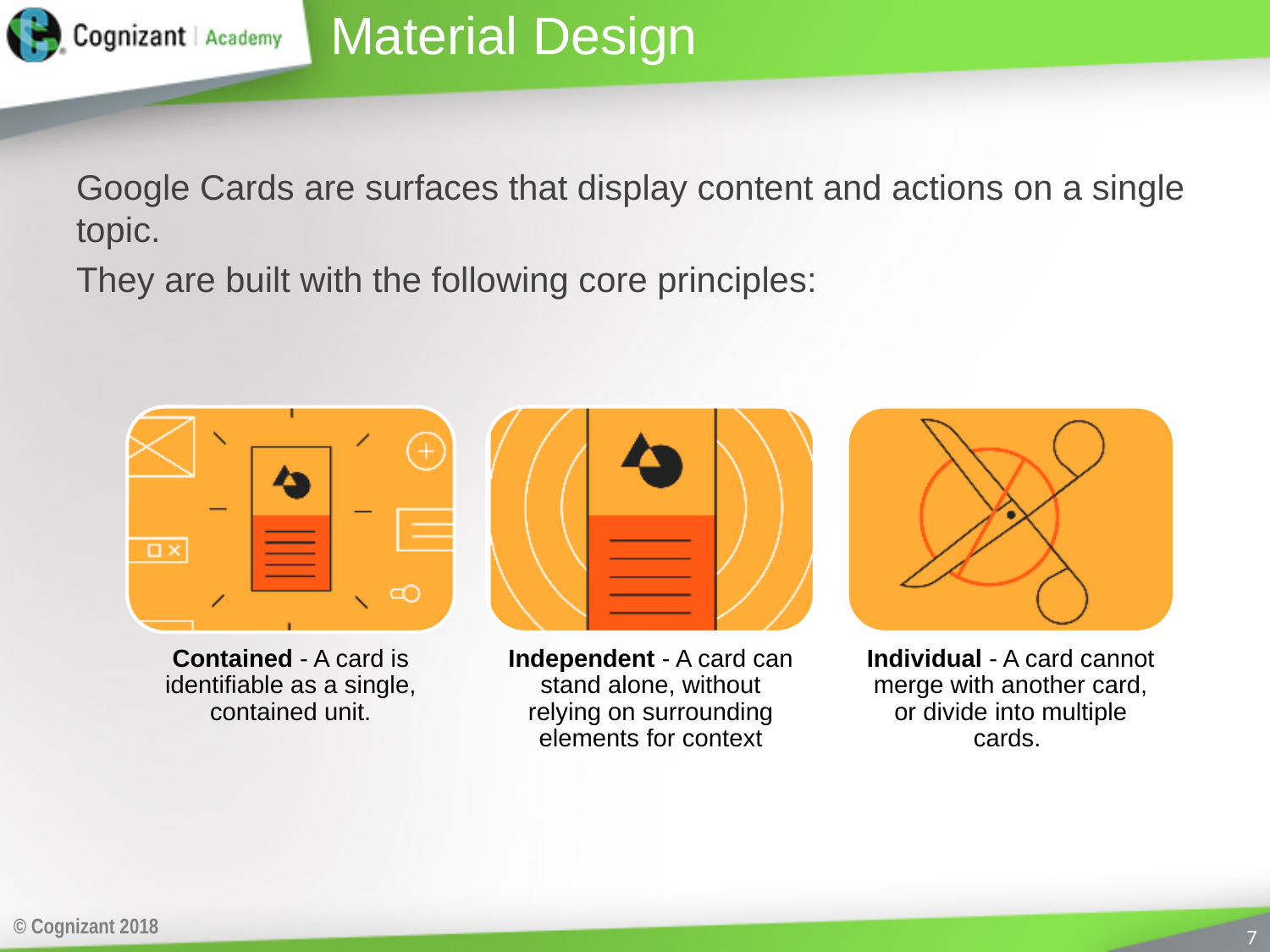

# Material Design
Google Cards are surfaces that display content and actions on a single topic.
They are built with the following core principles:

Contained - A card is identifiable as a single, contained unit.
Independent - A card can stand alone, without relying on surrounding elements for context
Individual - A card cannot merge with another card, or divide into multiple cards.
© Cognizant 2018
7